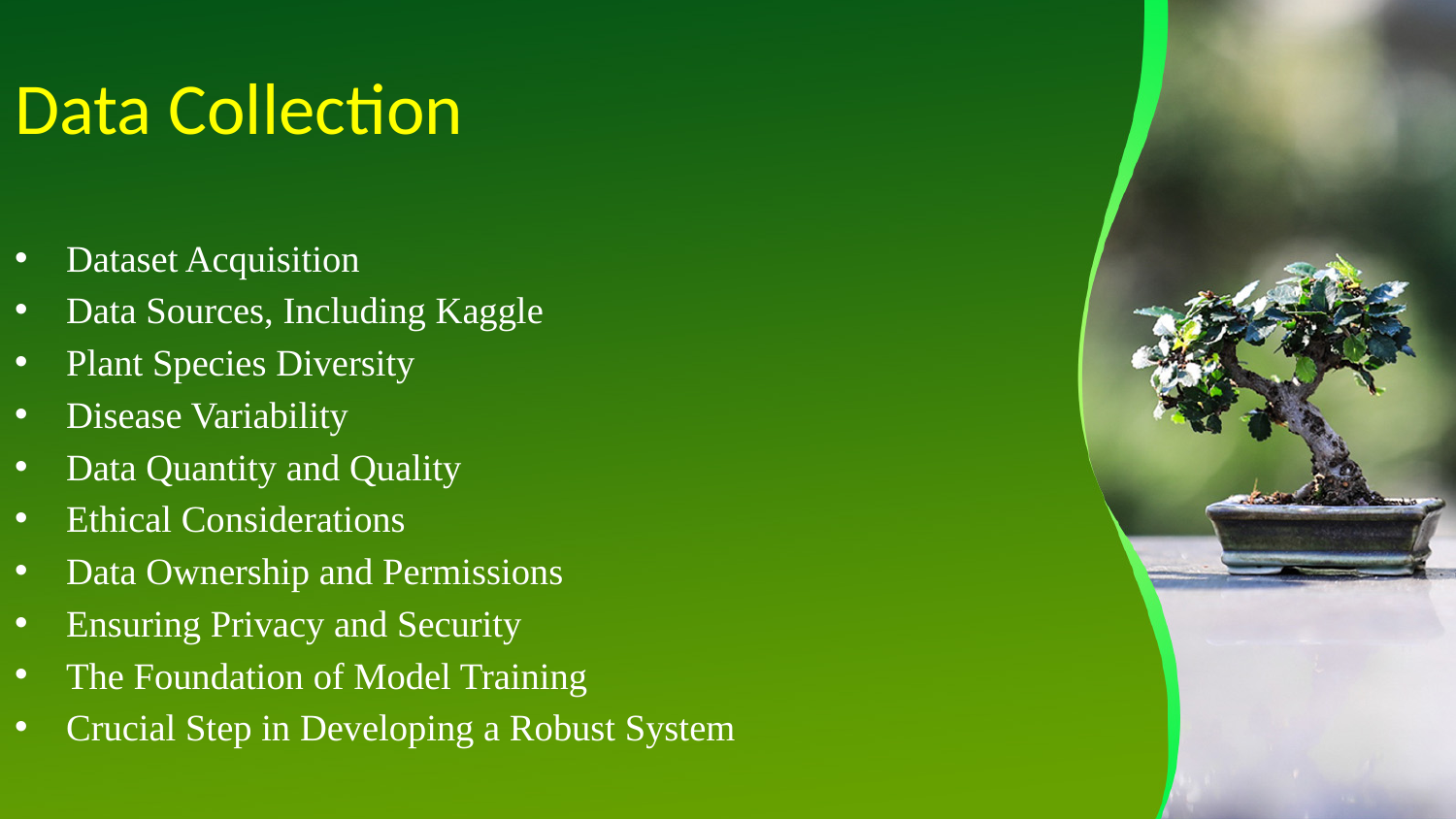

# Data Collection
Dataset Acquisition
Data Sources, Including Kaggle
Plant Species Diversity
Disease Variability
Data Quantity and Quality
Ethical Considerations
Data Ownership and Permissions
Ensuring Privacy and Security
The Foundation of Model Training
Crucial Step in Developing a Robust System